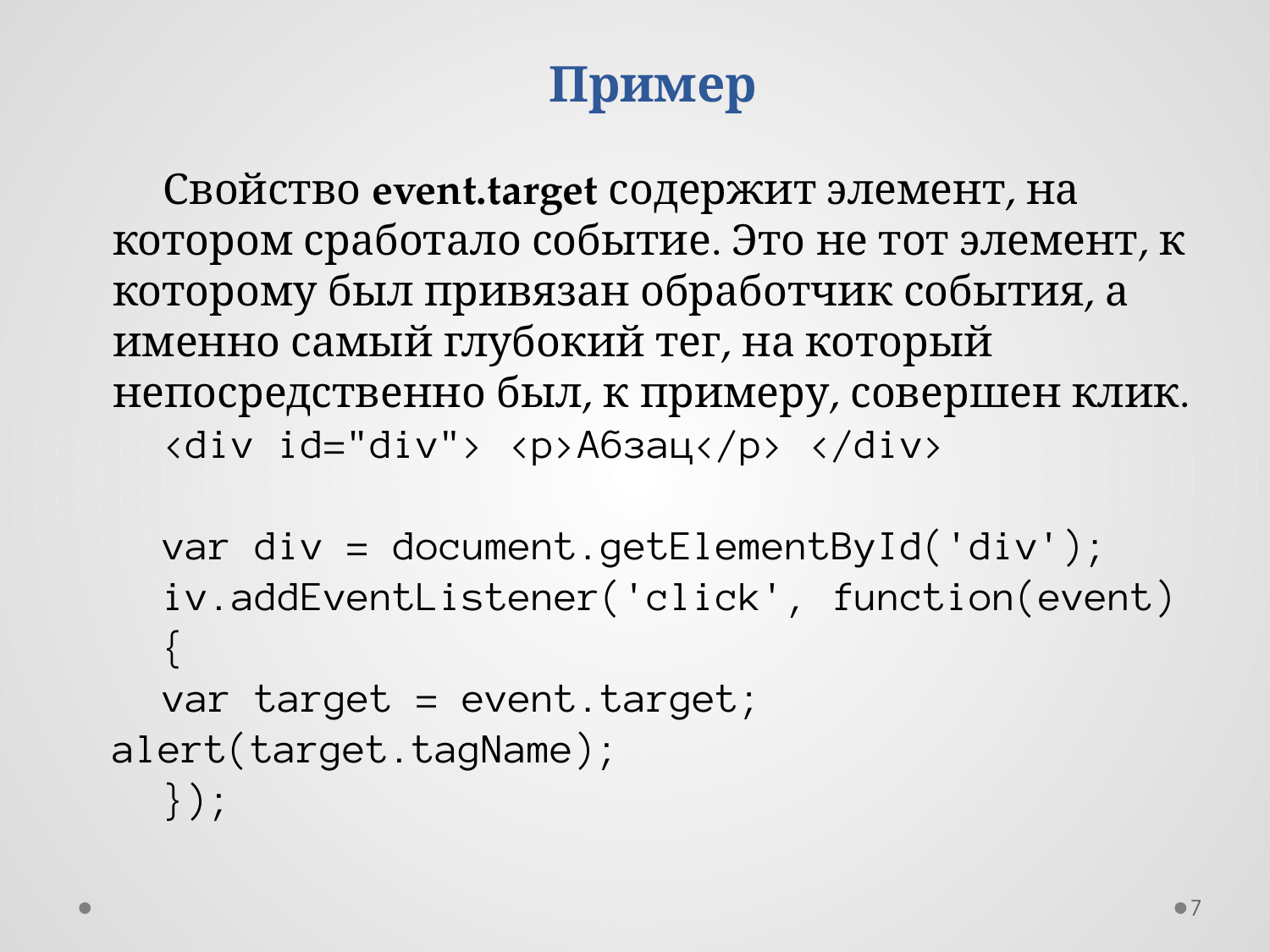

Пример
Свойство event.target содержит элемент, на котором сработало событие. Это не тот элемент, к которому был привязан обработчик события, а именно самый глубокий тег, на который непосредственно был, к примеру, совершен клик.
<div id="div"> <p>Абзац</p> </div>

var div = document.getElementById('div');
iv.addEventListener('click', function(event)
{
var target = event.target; alert(target.tagName);
});
7